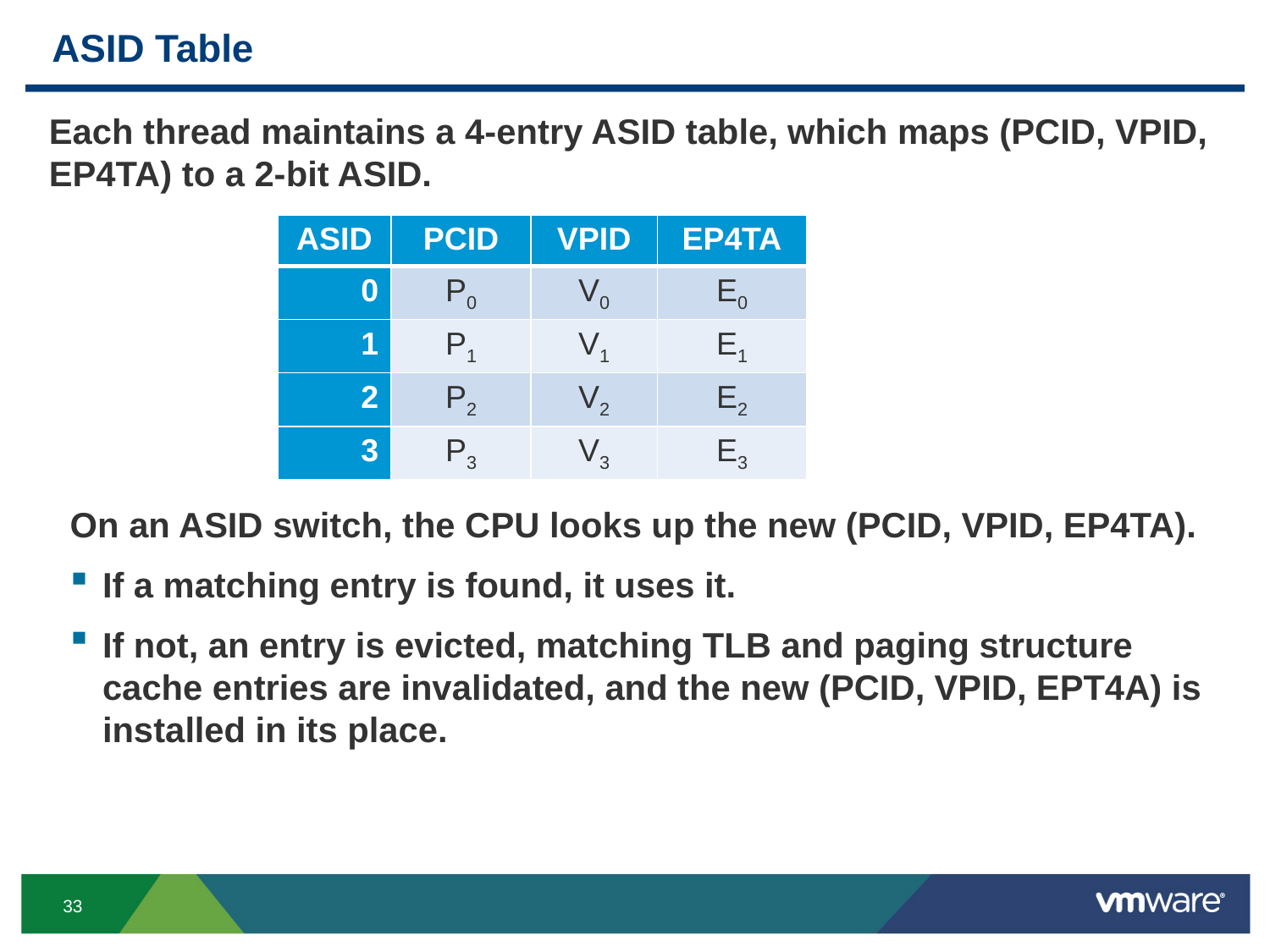

# ASID Table
Each thread maintains a 4-entry ASID table, which maps (PCID, VPID, EP4TA) to a 2-bit ASID.
| ASID | PCID | VPID | EP4TA |
| --- | --- | --- | --- |
| 0 | P0 | V0 | E0 |
| 1 | P1 | V1 | E1 |
| 2 | P2 | V2 | E2 |
| 3 | P3 | V3 | E3 |
On an ASID switch, the CPU looks up the new (PCID, VPID, EP4TA).
If a matching entry is found, it uses it.
If not, an entry is evicted, matching TLB and paging structure cache entries are invalidated, and the new (PCID, VPID, EPT4A) is installed in its place.